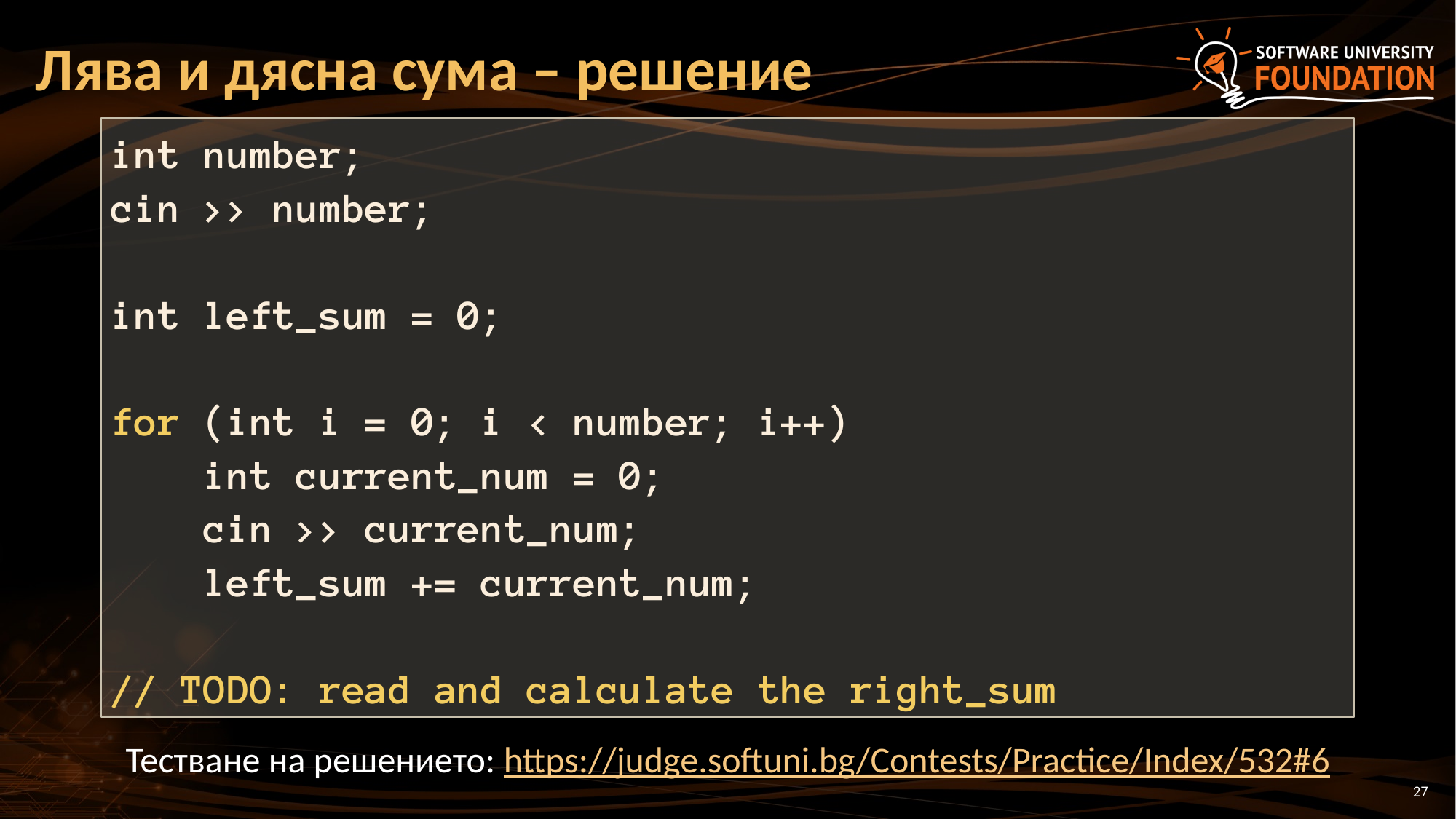

# Лява и дясна сума – решение
int number;
cin >> number;

int left_sum = 0;

for (int i = 0; i < number; i++)
    int current_num = 0;
    cin >> current_num;
    left_sum += current_num;

// TODO: read and calculate the right_sum
Тестване на решението: https://judge.softuni.bg/Contests/Practice/Index/532#6
27